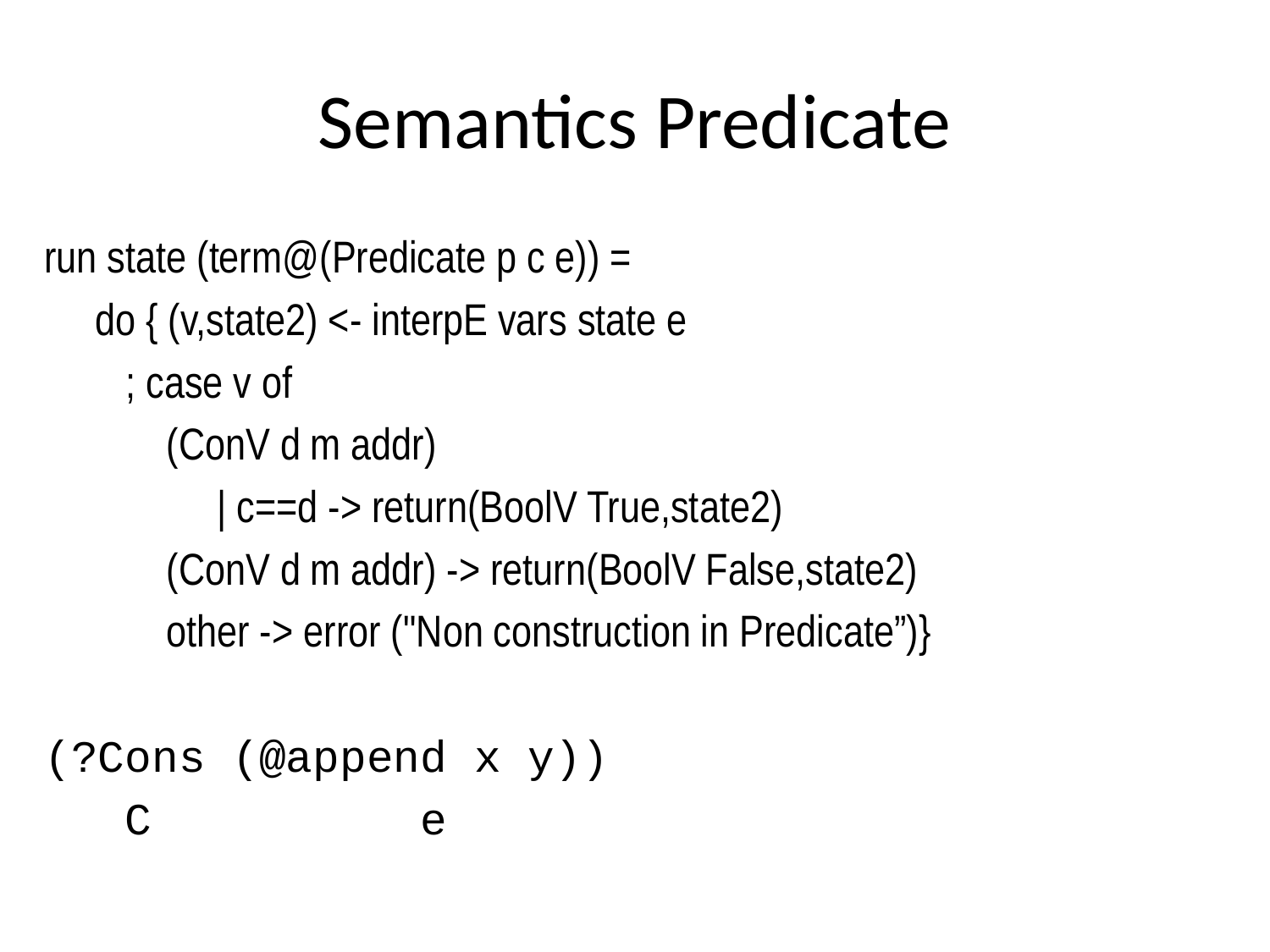

# Semantics Predicate
run state (term@(Predicate p c e)) =
     do { (v,state2) <- interpE vars state e
        ; case v of
            (ConV d m addr)
                 | c==d -> return(BoolV True,state2)
            (ConV d m addr) -> return(BoolV False,state2)
            other -> error ("Non construction in Predicate”)}

(?Cons (@append x y))
   C          e